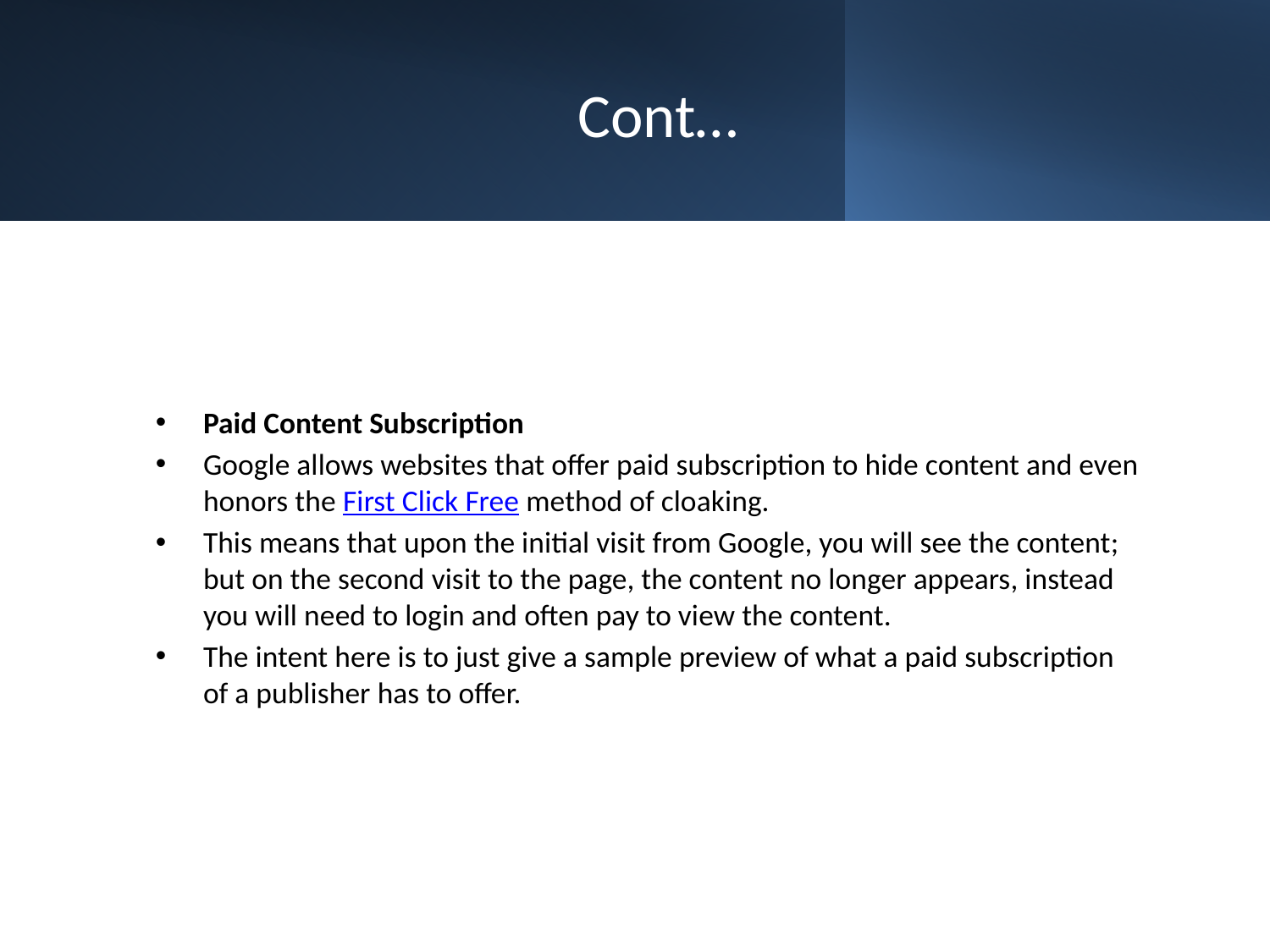

# Cont…
Paid Content Subscription
Google allows websites that offer paid subscription to hide content and even honors the First Click Free method of cloaking.
This means that upon the initial visit from Google, you will see the content; but on the second visit to the page, the content no longer appears, instead you will need to login and often pay to view the content.
The intent here is to just give a sample preview of what a paid subscription of a publisher has to offer.